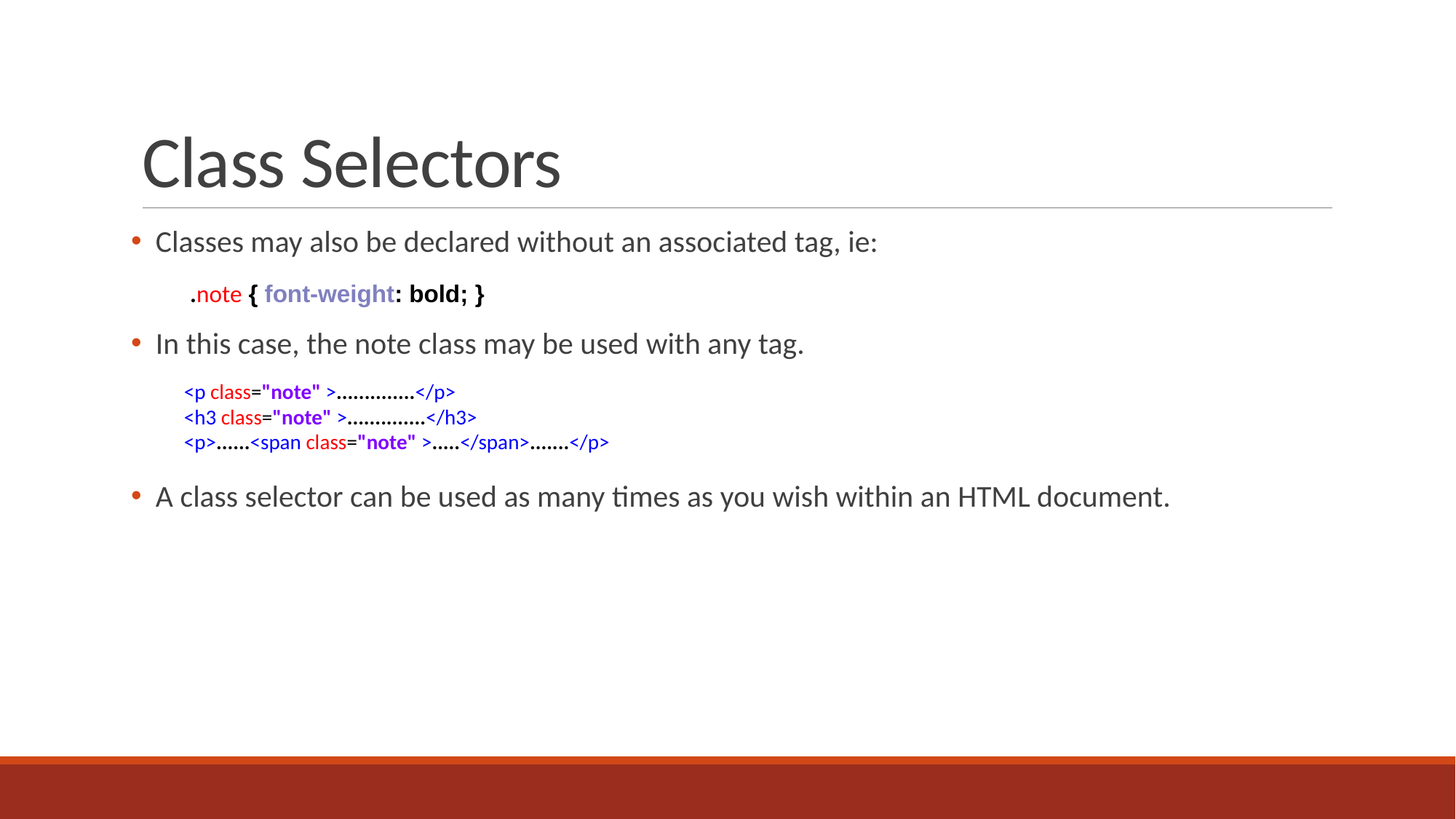

# Class Selectors
  Classes may also be declared without an associated tag, ie:

  In this case, the note class may be used with any tag.

  A class selector can be used as many times as you wish within an HTML document.

.note { font-weight: bold; }
<p class="note" >..............</p>
<h3 class="note" >..............</h3>
<p>......<span class="note" >.....</span>.......</p>